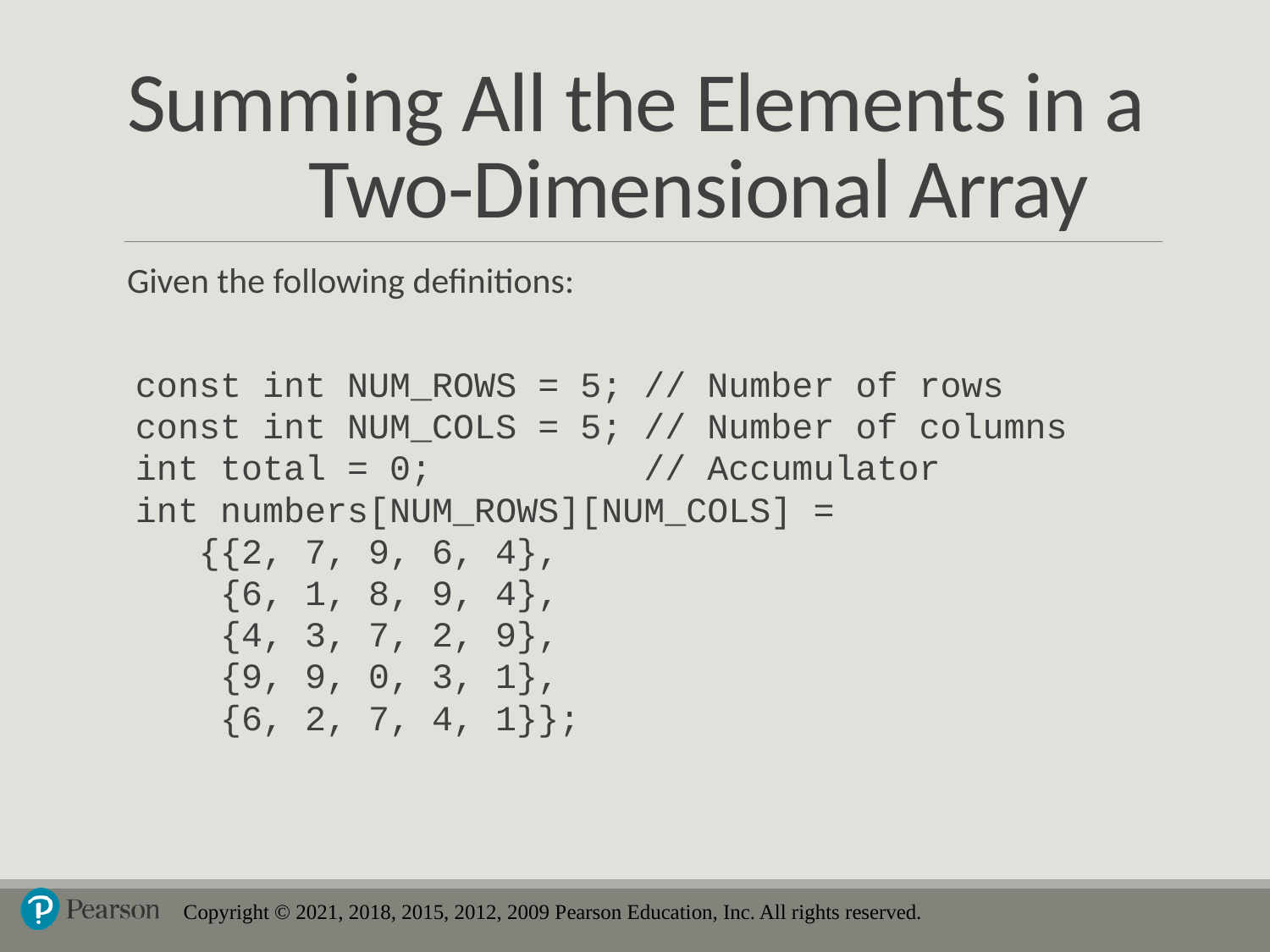

# Summing All the Elements in a           Two-Dimensional Array
Given the following definitions:

 const int NUM_ROWS = 5; // Number of rows
 const int NUM_COLS = 5; // Number of columns
 int total = 0;          // Accumulator
 int numbers[NUM_ROWS][NUM_COLS] =
    {{2, 7, 9, 6, 4},
     {6, 1, 8, 9, 4},
     {4, 3, 7, 2, 9},
     {9, 9, 0, 3, 1},
     {6, 2, 7, 4, 1}};